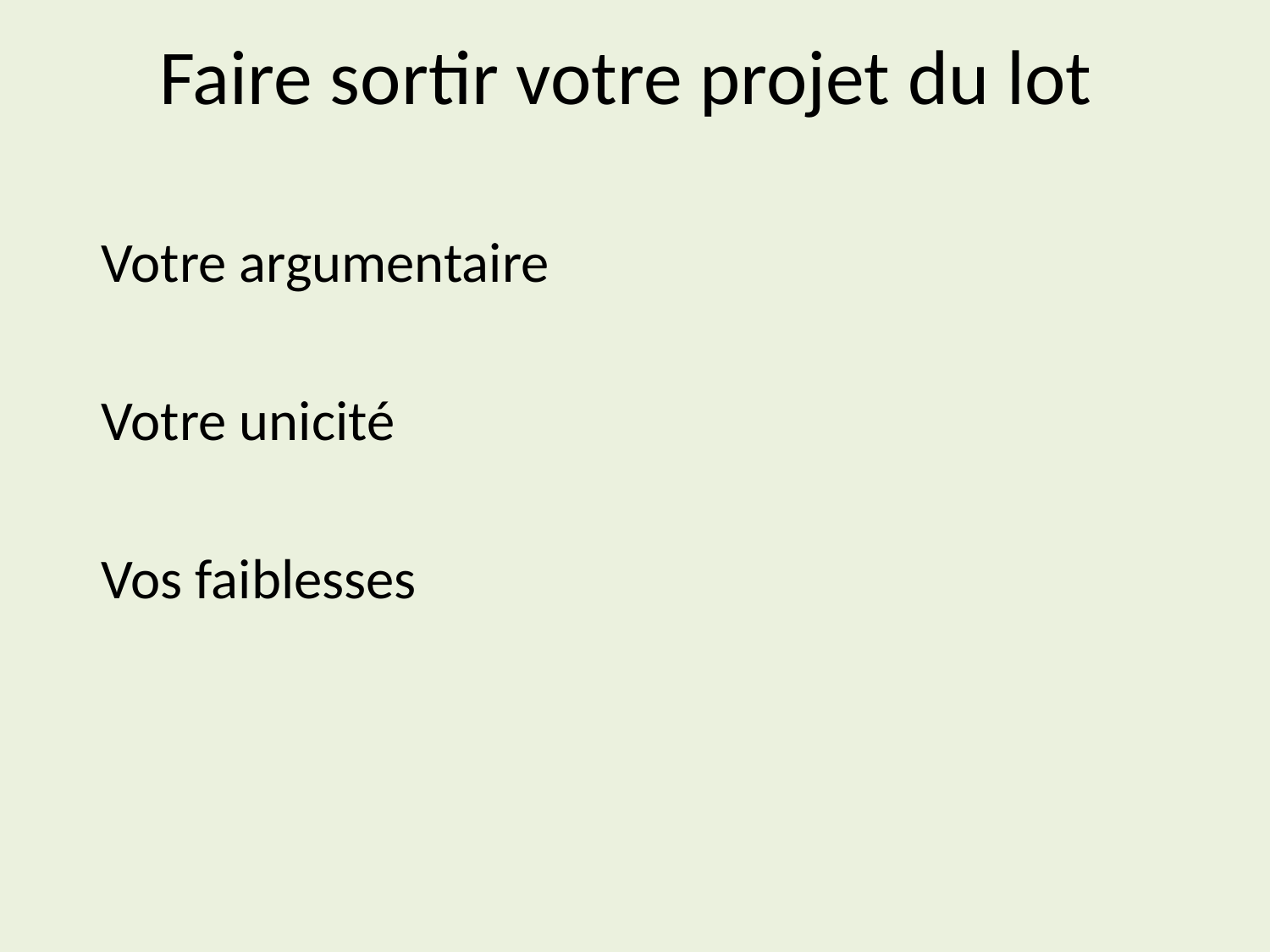

# Faire sortir votre projet du lot
Votre argumentaire

Votre unicité

Vos faiblesses